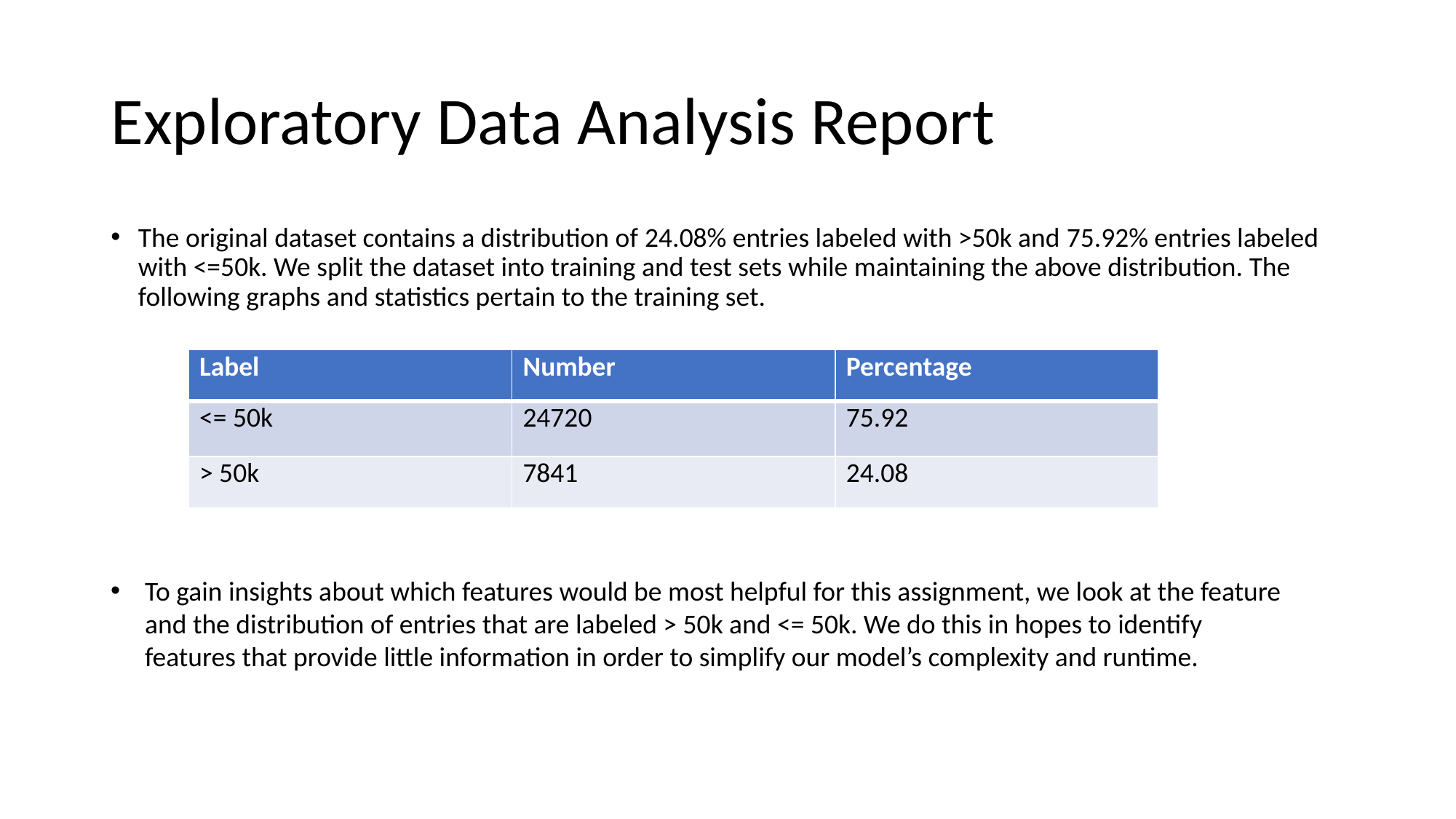

# Exploratory Data Analysis Report
The original dataset contains a distribution of 24.08% entries labeled with >50k and 75.92% entries labeled with <=50k. We split the dataset into training and test sets while maintaining the above distribution. The following graphs and statistics pertain to the training set.
| Label | Number | Percentage |
| --- | --- | --- |
| <= 50k | 24720 | 75.92 |
| > 50k | 7841 | 24.08 |
To gain insights about which features would be most helpful for this assignment, we look at the feature and the distribution of entries that are labeled > 50k and <= 50k. We do this in hopes to identify features that provide little information in order to simplify our model’s complexity and runtime.